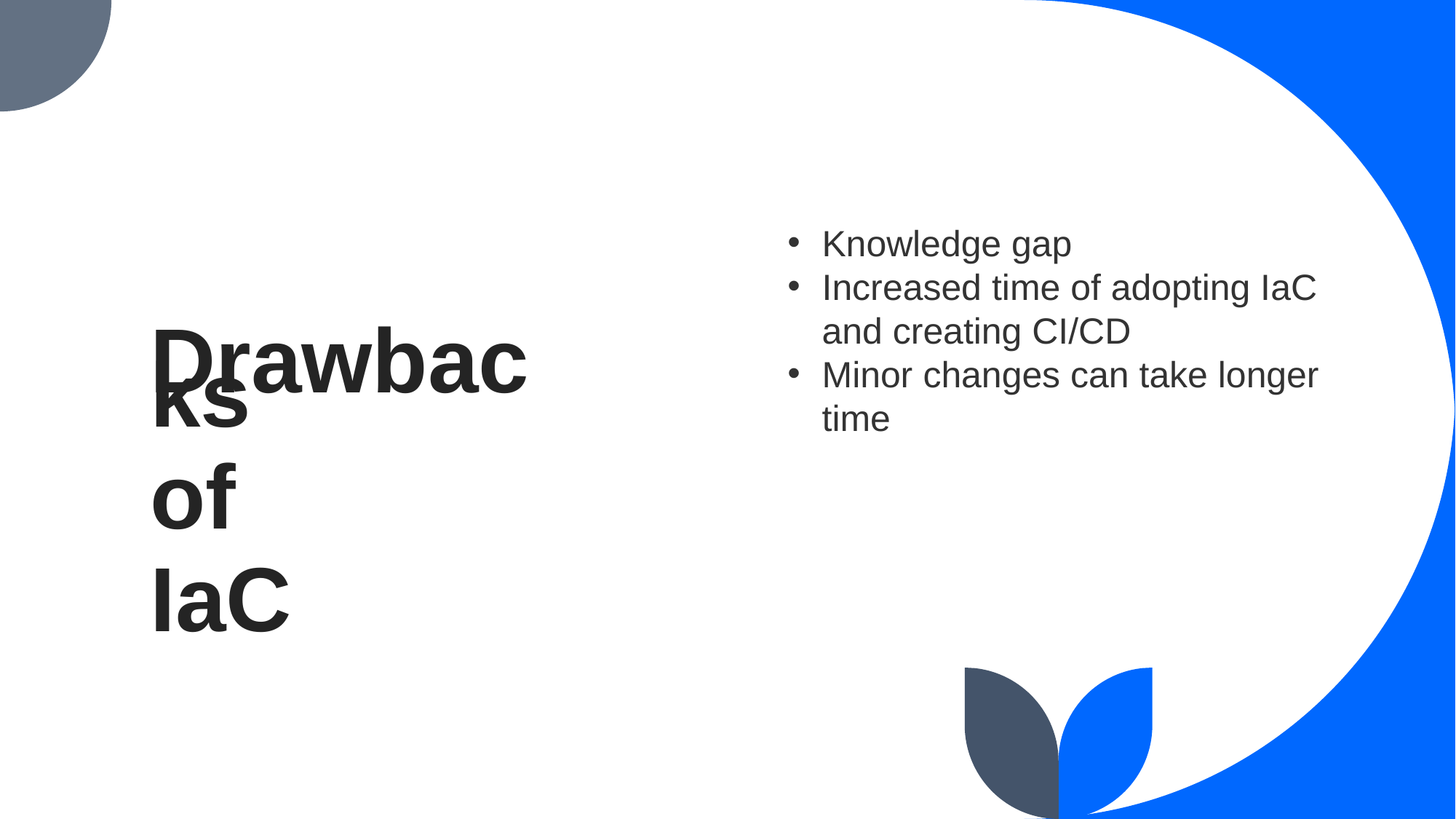

Knowledge gap
Increased time of adopting IaC and creating CI/CD
Minor changes can take longer time

# Drawbacks of IaC